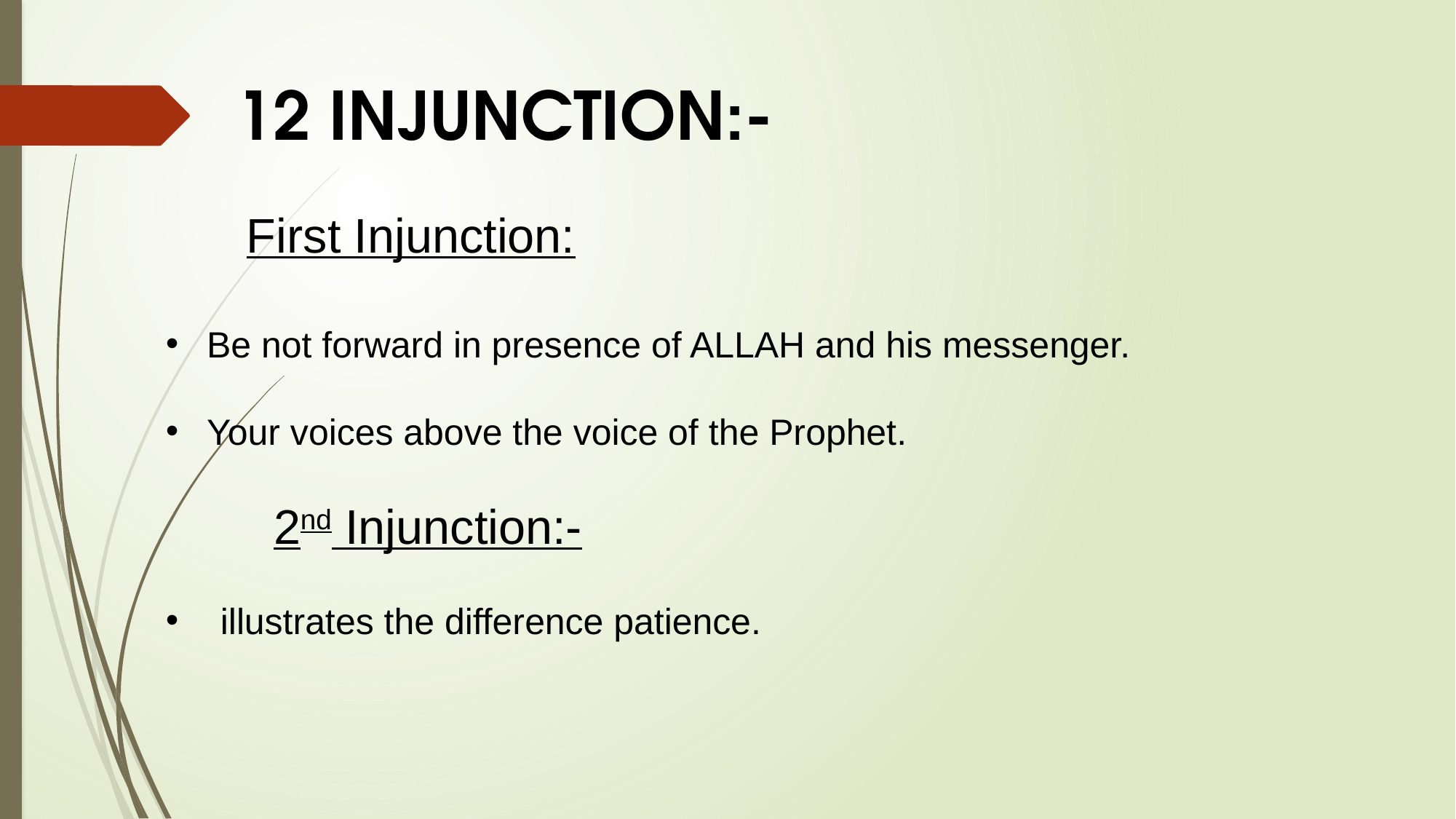

First Injunction:

Be not forward in presence of ALLAH and his messenger.

Your voices above the voice of the Prophet.

        2nd Injunction:-

illustrates the difference patience.

12 INJUNCTION:-